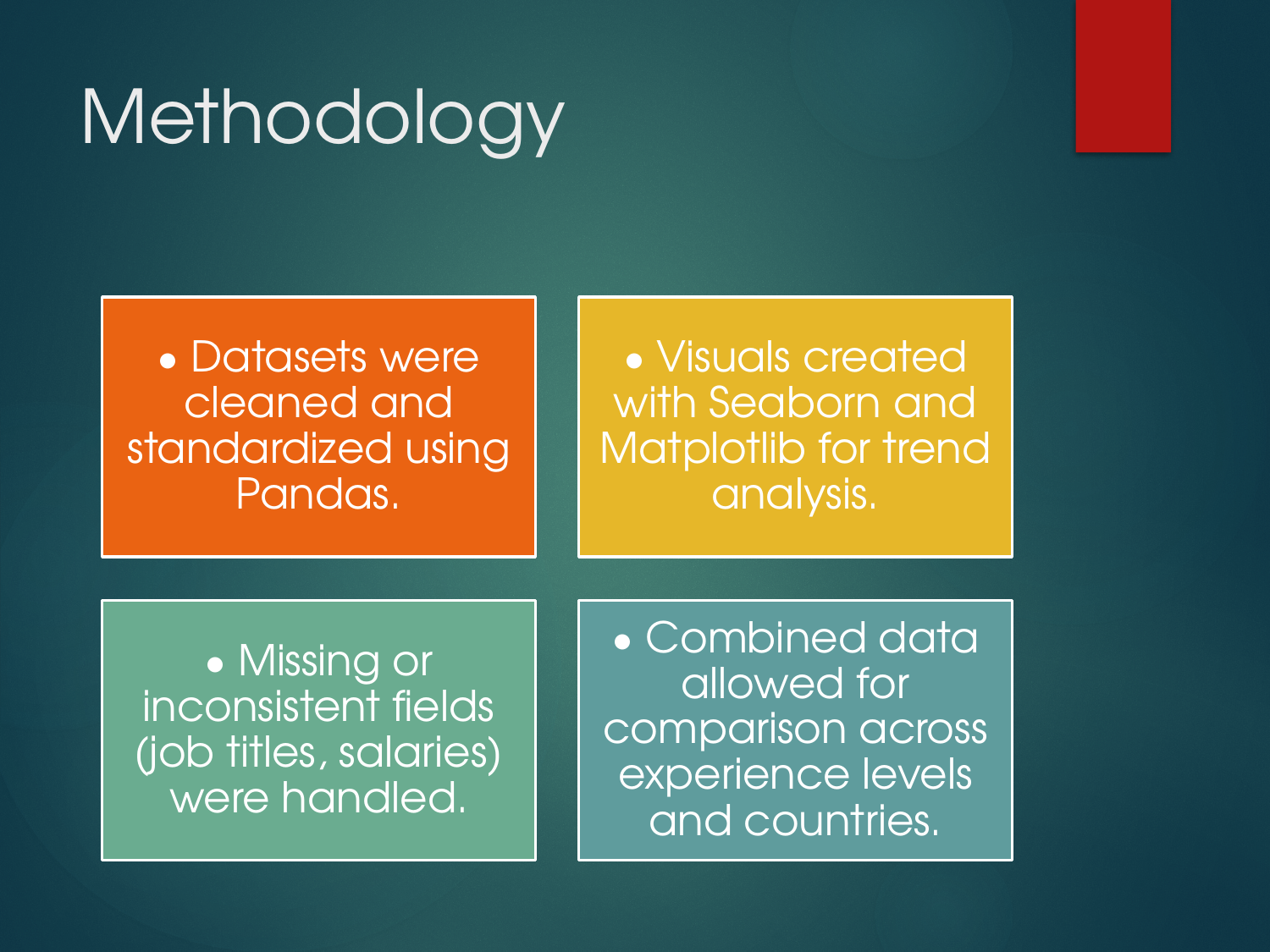

# Methodology
• Datasets were cleaned and standardized using Pandas.
• Visuals created with Seaborn and Matplotlib for trend analysis.
• Missing or inconsistent fields (job titles, salaries) were handled.
• Combined data allowed for comparison across experience levels and countries.